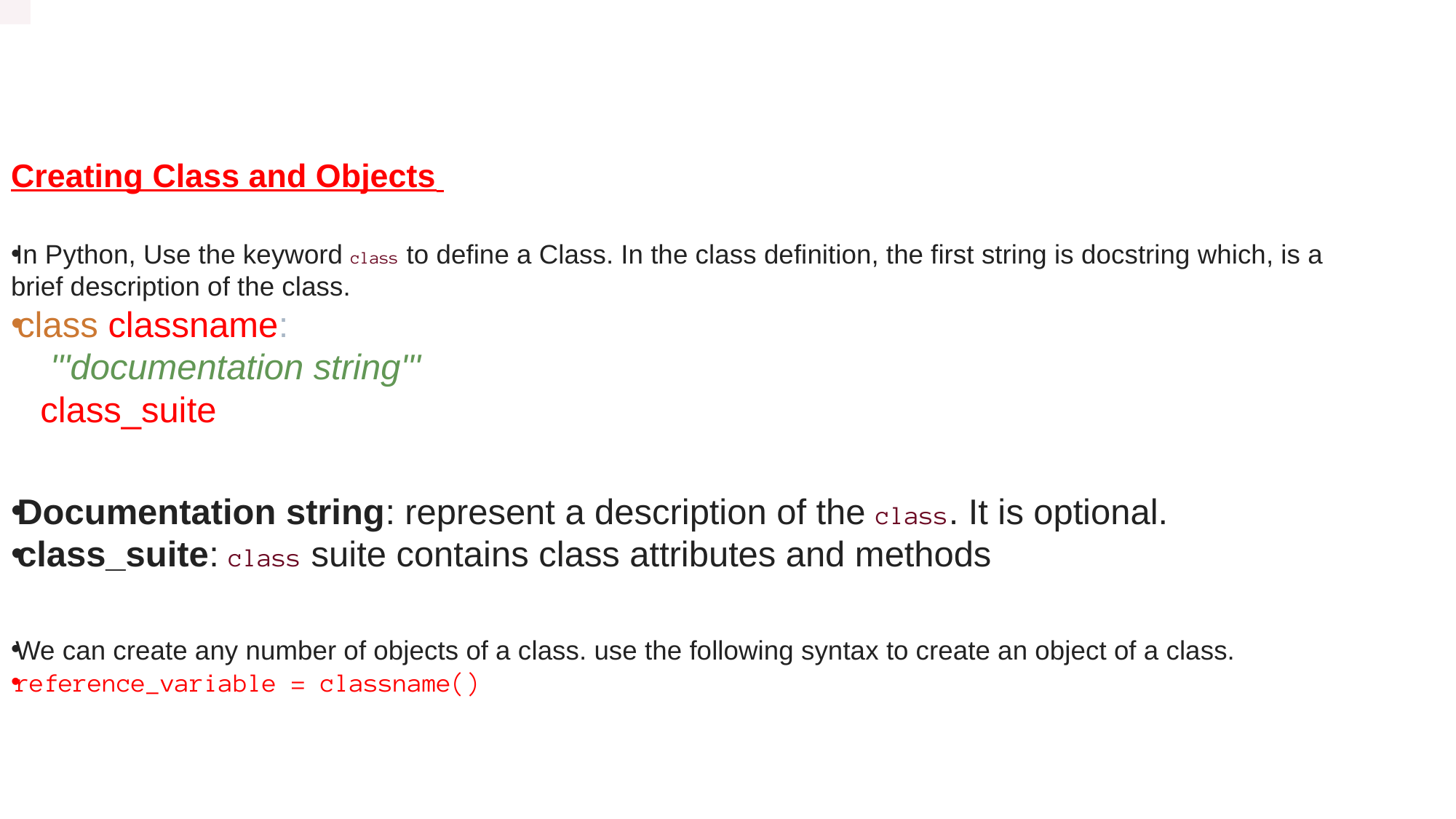

Creating Class and Objects

In Python, Use the keyword class to define a Class. In the class definition, the first string is docstring which, is a brief description of the class.
class classname:
    '''documentation string'''
   class_suite

Documentation string: represent a description of the class. It is optional.
class_suite: class suite contains class attributes and methods

We can create any number of objects of a class. use the following syntax to create an object of a class.
reference_variable = classname()